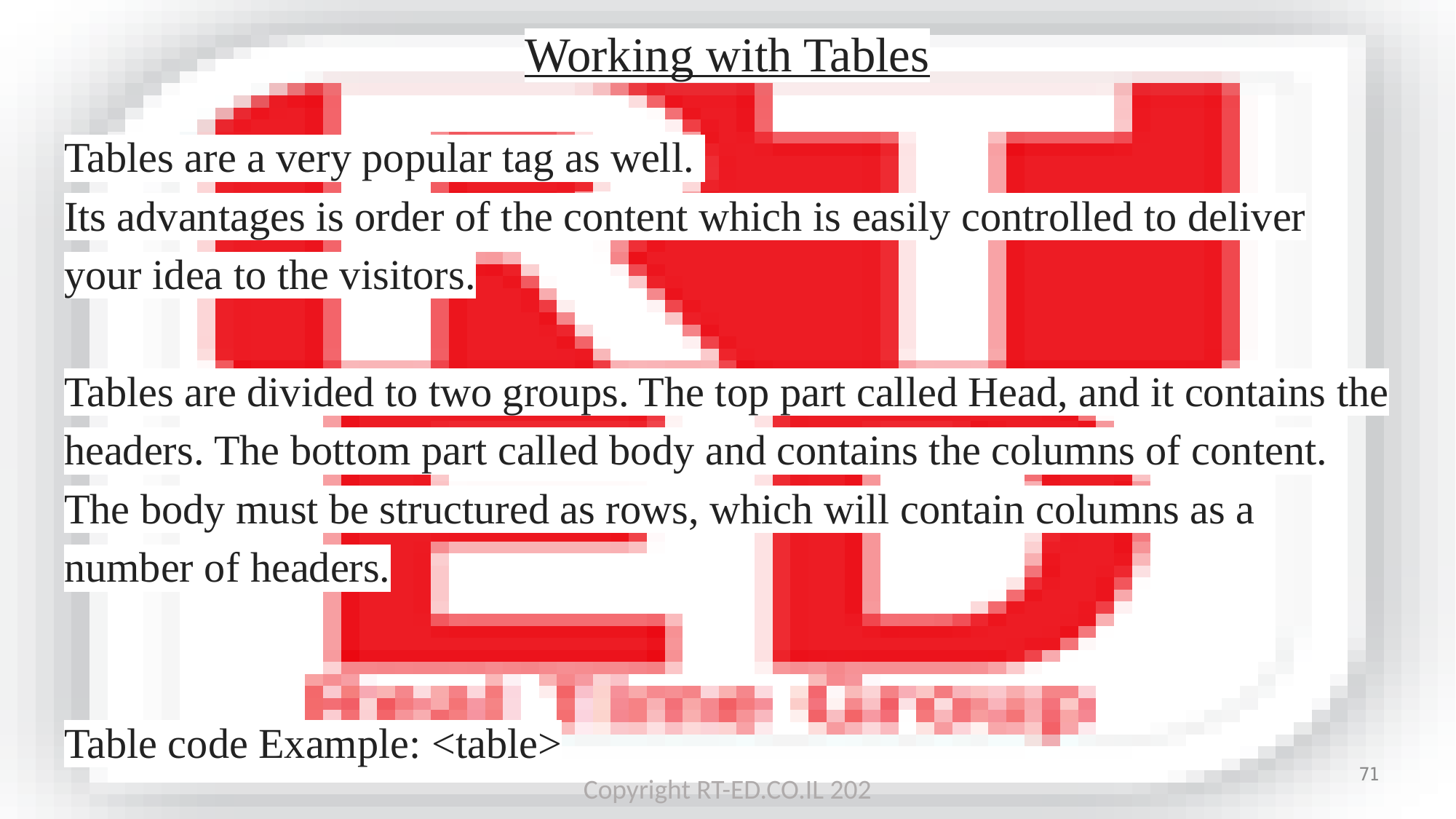

# Working with Tables
Tables are a very popular tag as well.
Its advantages is order of the content which is easily controlled to deliver your idea to the visitors.

Tables are divided to two groups. The top part called Head, and it contains the headers. The bottom part called body and contains the columns of content.
The body must be structured as rows, which will contain columns as a number of headers.

Table code Example: <table>

71
Copyright RT-ED.CO.IL 202